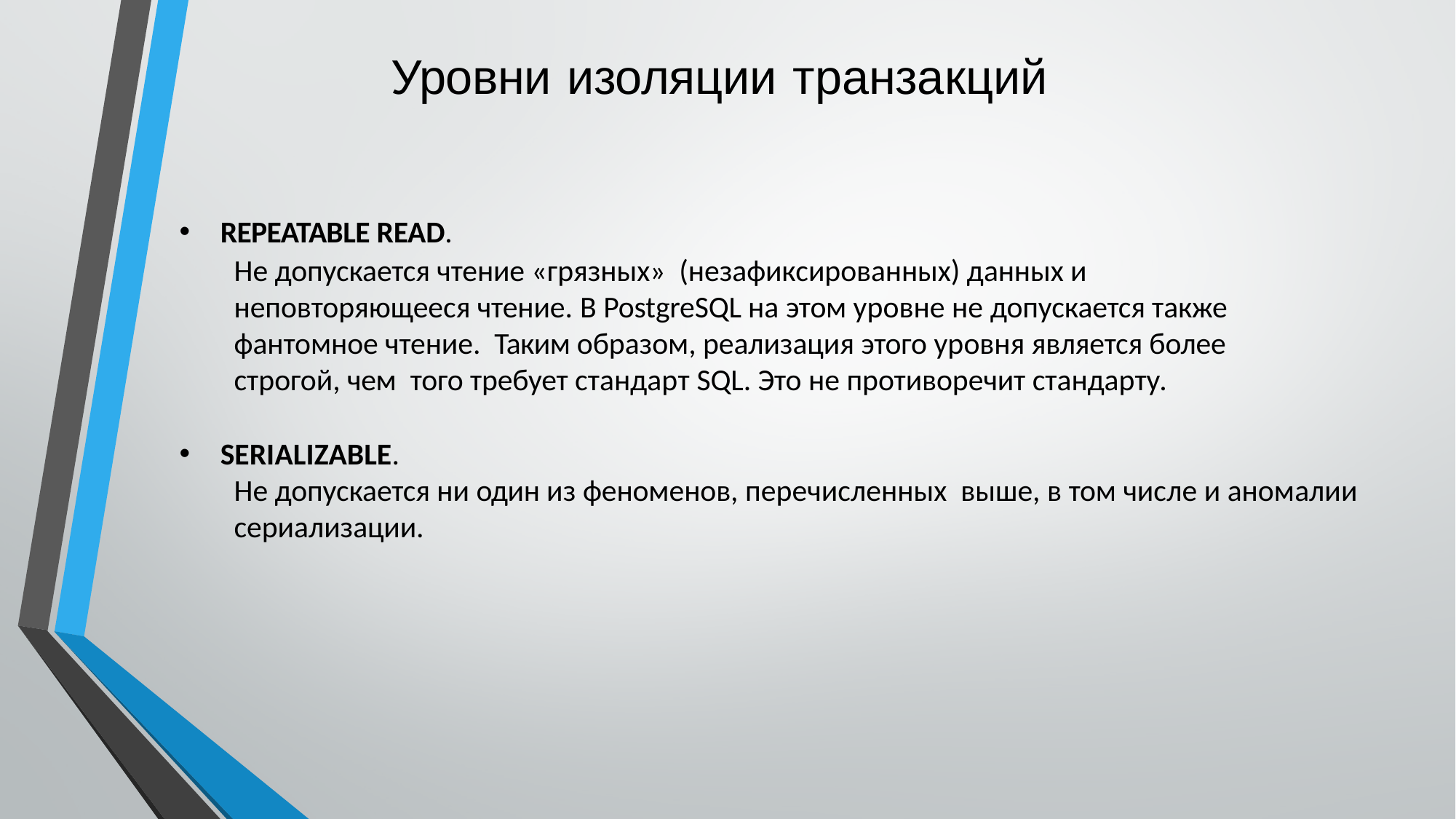

Уровни изоляции транзакций
REPEATABLE READ.
Не допускается чтение «грязных»  (незафиксированных) данных и неповторяющееся чтение. В PostgreSQL на этом уровне не допускается также фантомное чтение.  Таким образом, реализация этого уровня является более строгой, чем  того требует стандарт SQL. Это не противоречит стандарту.

SERIALIZABLE.
Не допускается ни один из феноменов, перечисленных  выше, в том числе и аномалии сериализации.